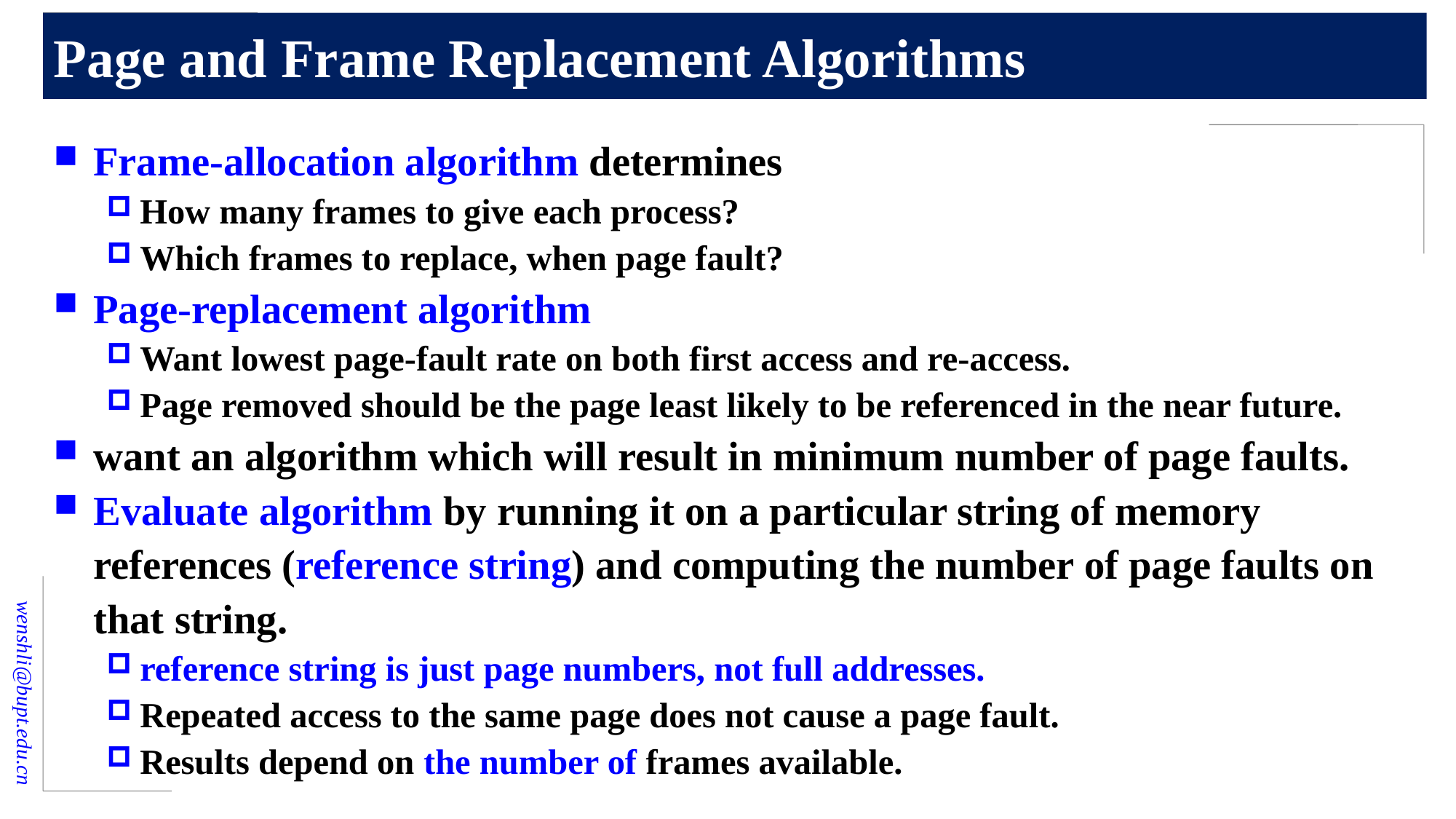

# Page and Frame Replacement Algorithms
Frame-allocation algorithm determines
How many frames to give each process?
Which frames to replace, when page fault?
Page-replacement algorithm
Want lowest page-fault rate on both first access and re-access.
Page removed should be the page least likely to be referenced in the near future.
want an algorithm which will result in minimum number of page faults.
Evaluate algorithm by running it on a particular string of memory references (reference string) and computing the number of page faults on that string.
reference string is just page numbers, not full addresses.
Repeated access to the same page does not cause a page fault.
Results depend on the number of frames available.
28